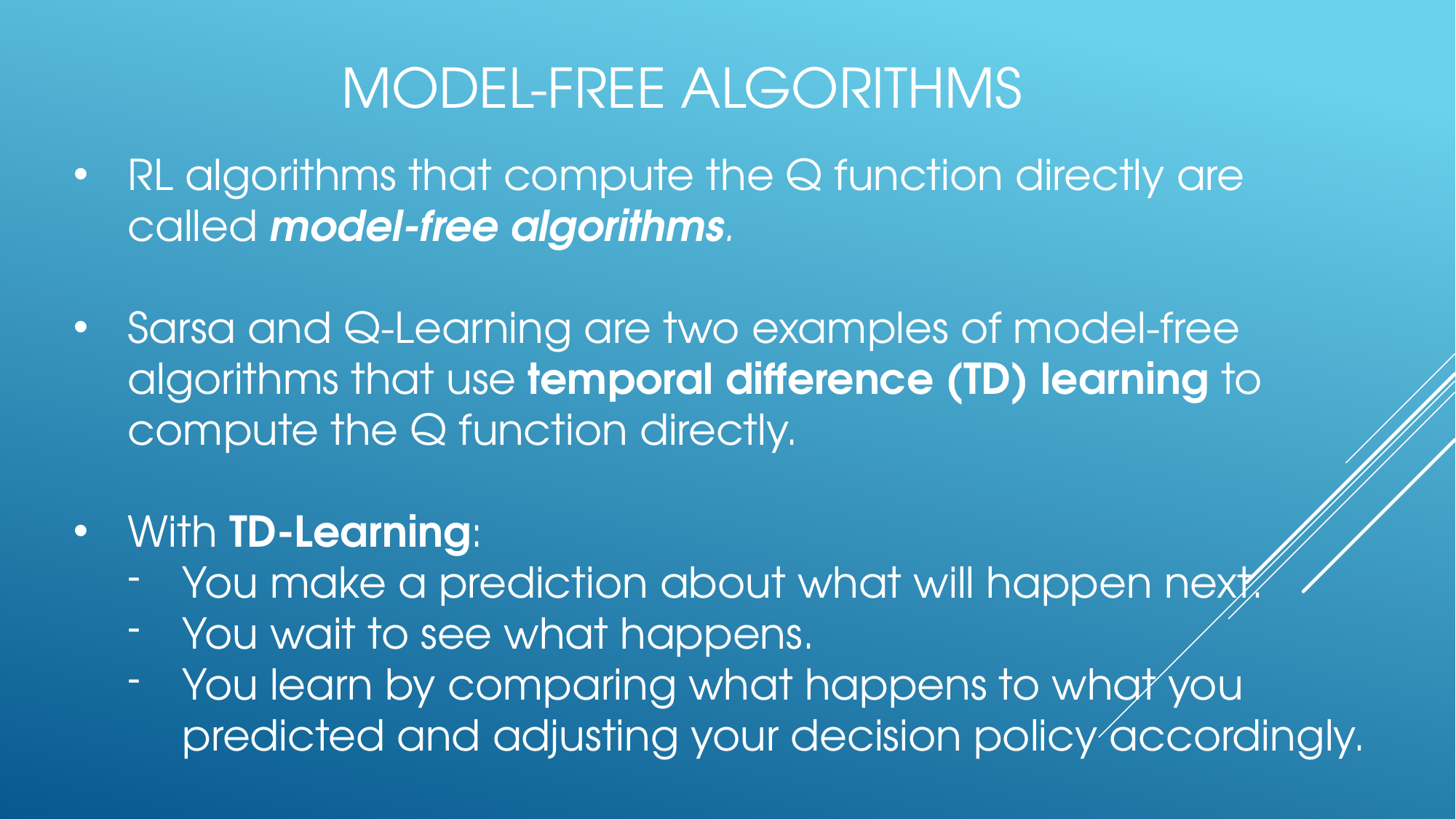

# Model-Free Algorithms
RL algorithms that compute the Q function directly are called model-free algorithms.

Sarsa and Q-Learning are two examples of model-free algorithms that use temporal difference (TD) learning to compute the Q function directly.

With TD-Learning:
You make a prediction about what will happen next.
You wait to see what happens.
You learn by comparing what happens to what you predicted and adjusting your decision policy accordingly.